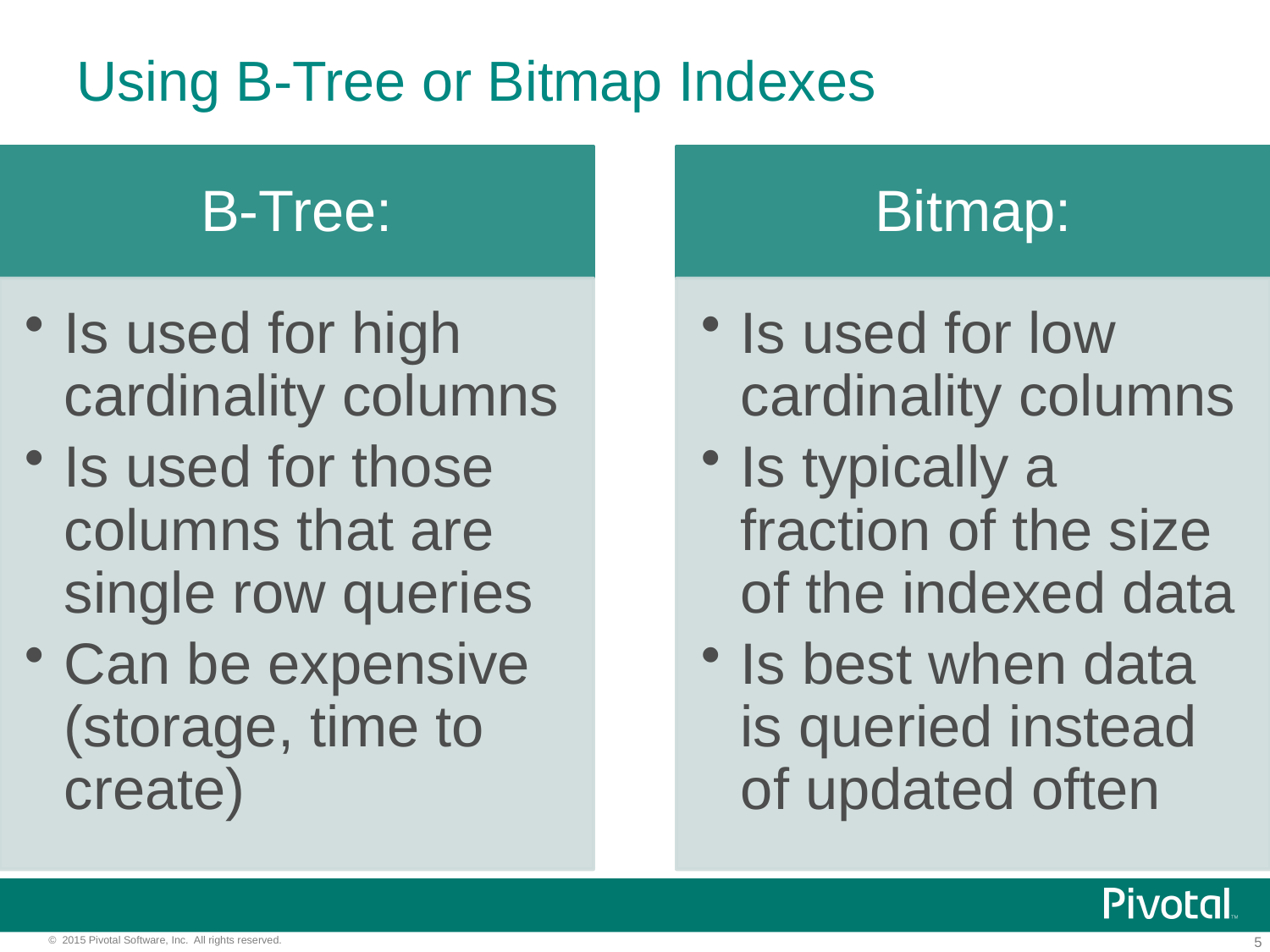

# Using B-Tree or Bitmap Indexes
B-Tree:
Is used for high cardinality columns
Is used for those columns that are single row queries
Can be expensive (storage, time to create)
Bitmap:
Is used for low cardinality columns
Is typically a fraction of the size of the indexed data
Is best when data is queried instead of updated often